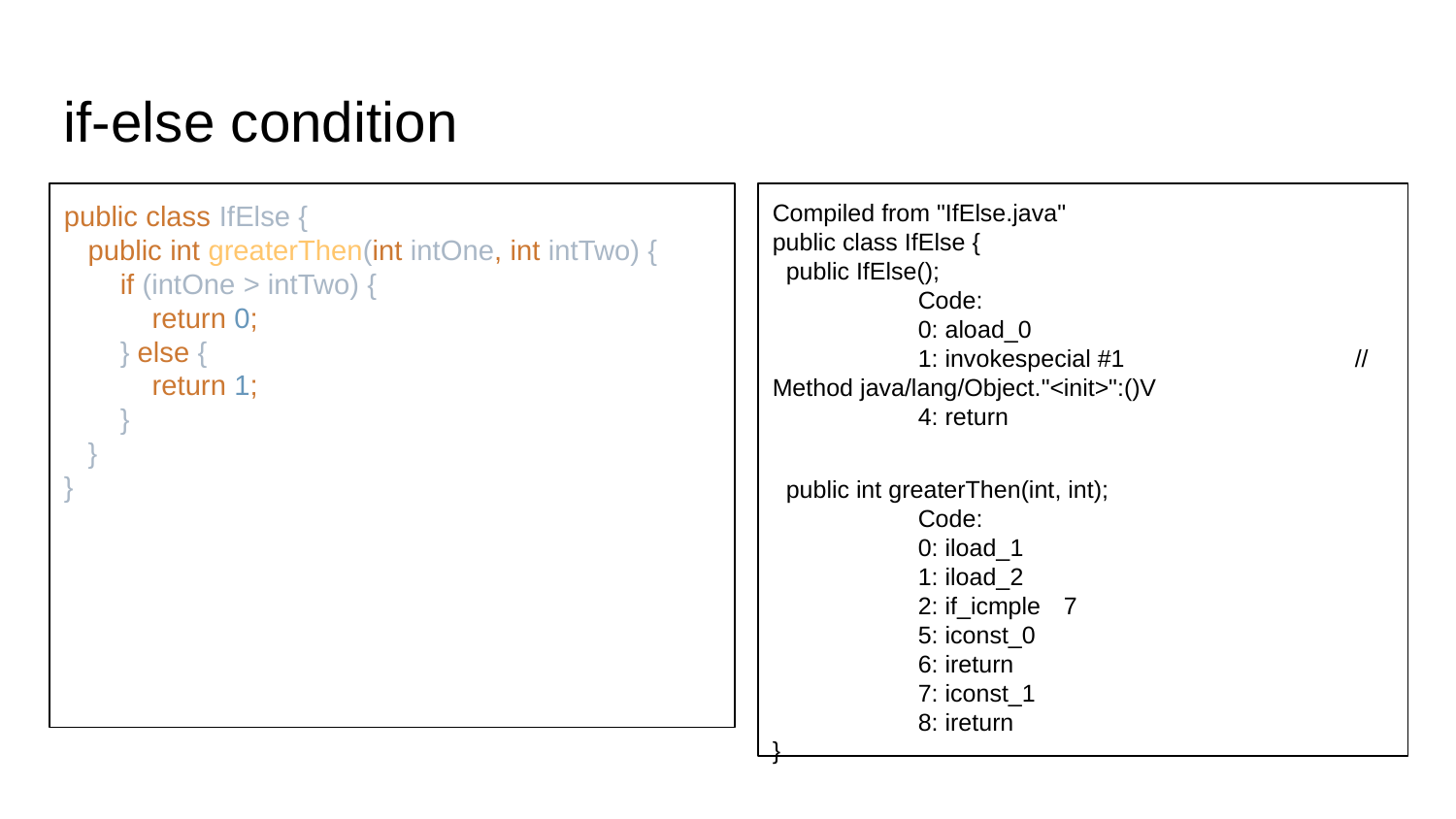

if-else condition
public class IfElse {
   public int greaterThen(int intOne, int intTwo) {
       if (intOne > intTwo) {
           return 0;
       } else {
           return 1;
       }
   }
}

Compiled from "IfElse.java"
public class IfElse {
  public IfElse();
	Code:
   	0: aload_0
   	1: invokespecial #1              	// Method java/lang/Object."<init>":()V
   	4: return

  public int greaterThen(int, int);
	Code:
   	0: iload_1
   	1: iload_2
   	2: if_icmple 	7
   	5: iconst_0
   	6: ireturn
   	7: iconst_1
   	8: ireturn
}